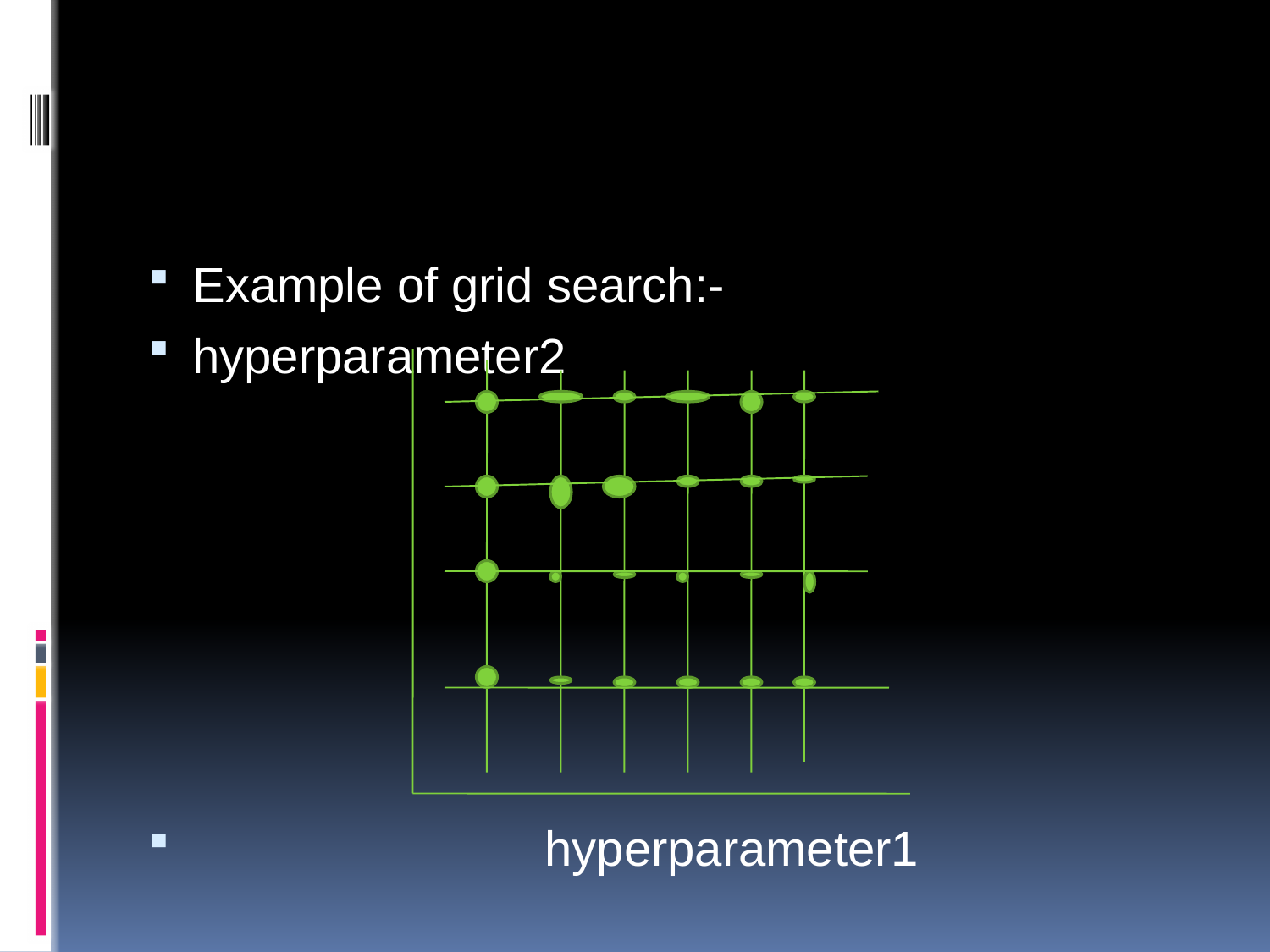

#
Example of grid search:-
hyperparameter2

                          hyperparameter1